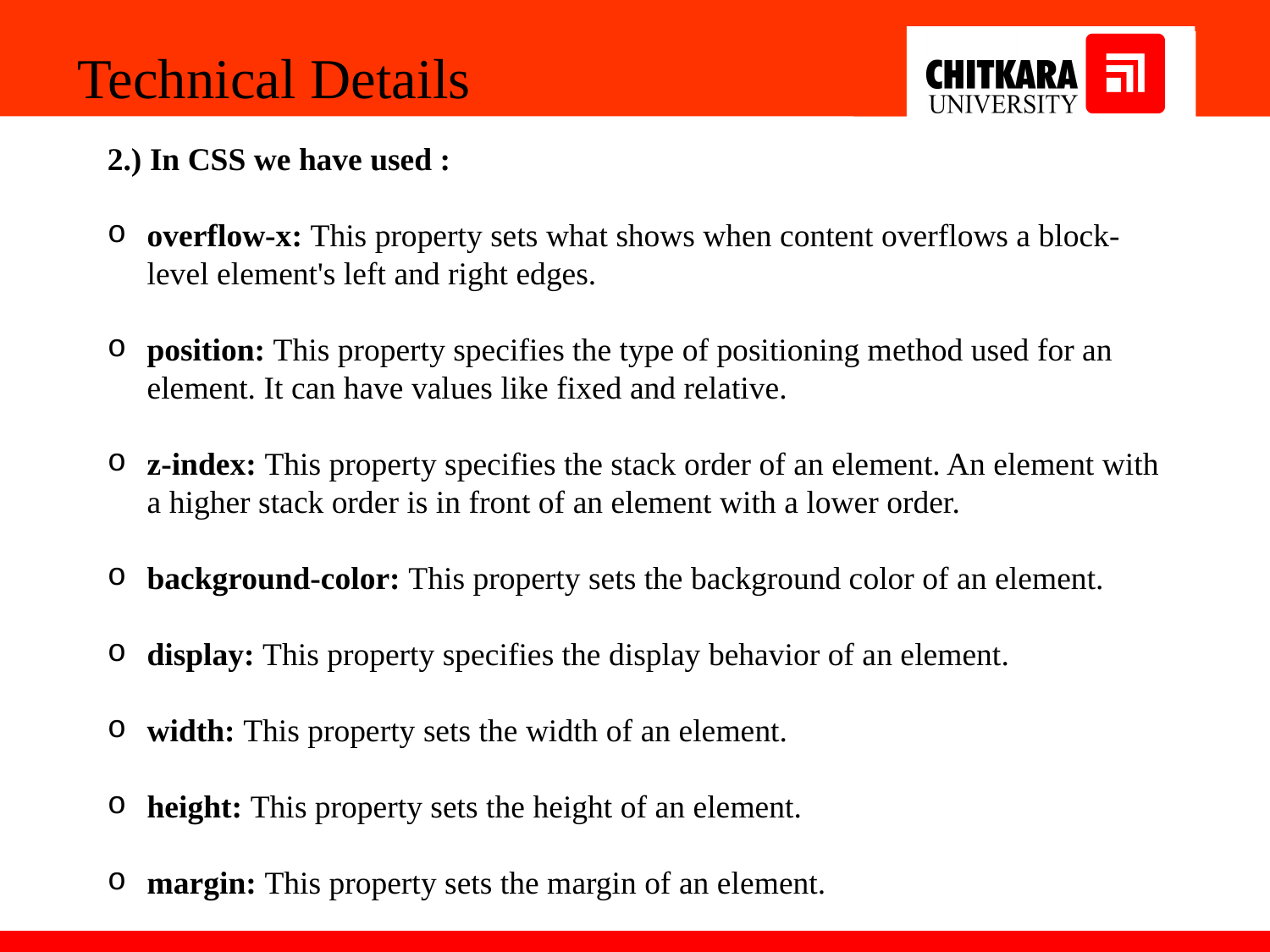

Technical Details
2.) In CSS we have used :

overflow-x: This property sets what shows when content overflows a block-level element's left and right edges.

position: This property specifies the type of positioning method used for an element. It can have values like fixed and relative.

z-index: This property specifies the stack order of an element. An element with a higher stack order is in front of an element with a lower order.

background-color: This property sets the background color of an element.

display: This property specifies the display behavior of an element.

width: This property sets the width of an element.

height: This property sets the height of an element.

margin: This property sets the margin of an element.